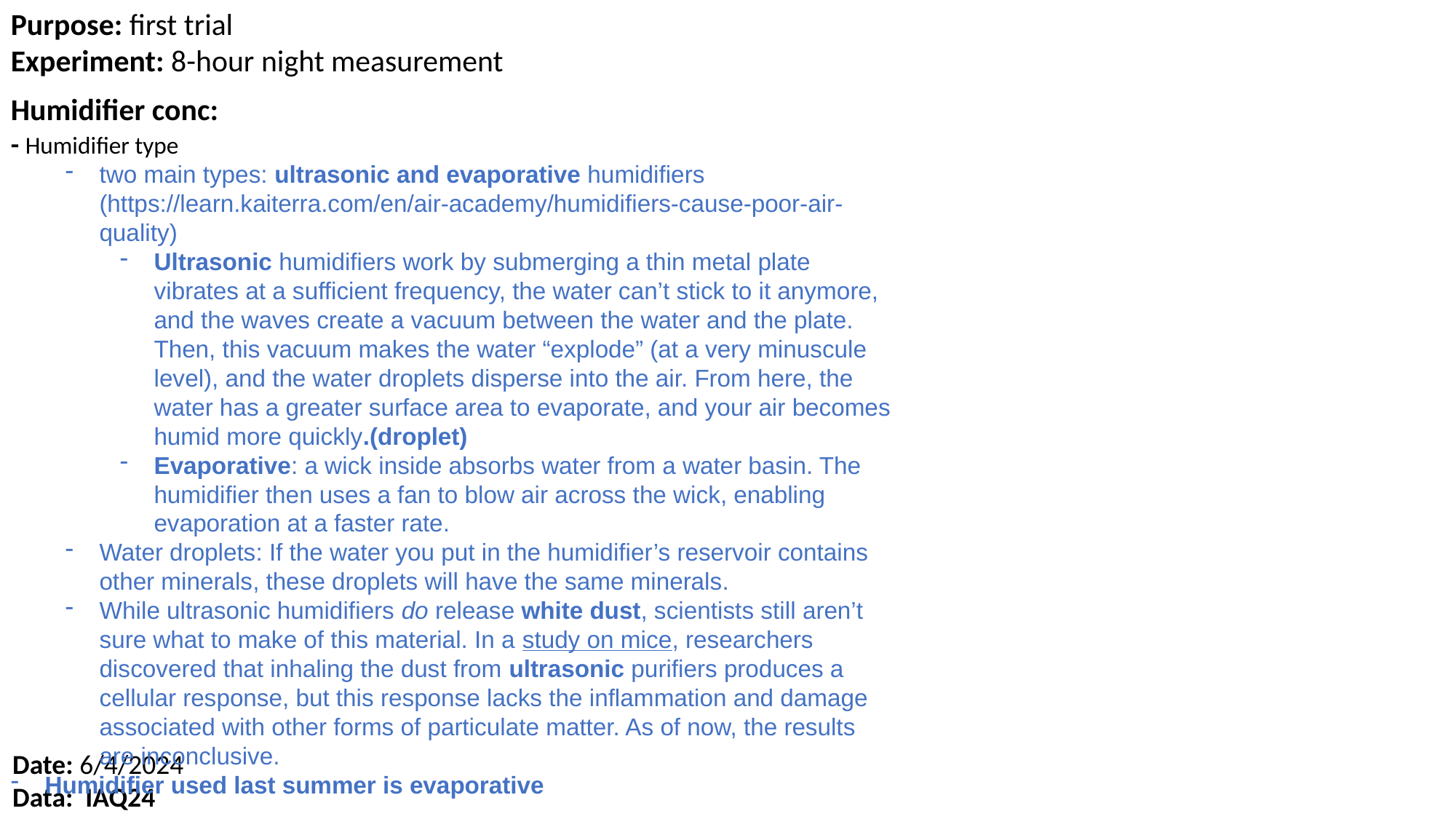

Purpose: first trial
Experiment: 8-hour night measurement
Humidifier conc:
- Humidifier type
two main types: ultrasonic and evaporative humidifiers (https://learn.kaiterra.com/en/air-academy/humidifiers-cause-poor-air-quality)
Ultrasonic humidifiers work by submerging a thin metal plate vibrates at a sufficient frequency, the water can’t stick to it anymore, and the waves create a vacuum between the water and the plate. Then, this vacuum makes the water “explode” (at a very minuscule level), and the water droplets disperse into the air. From here, the water has a greater surface area to evaporate, and your air becomes humid more quickly.(droplet)
Evaporative: a wick inside absorbs water from a water basin. The humidifier then uses a fan to blow air across the wick, enabling evaporation at a faster rate.
Water droplets: If the water you put in the humidifier’s reservoir contains other minerals, these droplets will have the same minerals.
While ultrasonic humidifiers do release white dust, scientists still aren’t sure what to make of this material. In a study on mice, researchers discovered that inhaling the dust from ultrasonic purifiers produces a cellular response, but this response lacks the inflammation and damage associated with other forms of particulate matter. As of now, the results are inconclusive.
Humidifier used last summer is evaporative

Date: 6/4/2024
Data:  IAQ24